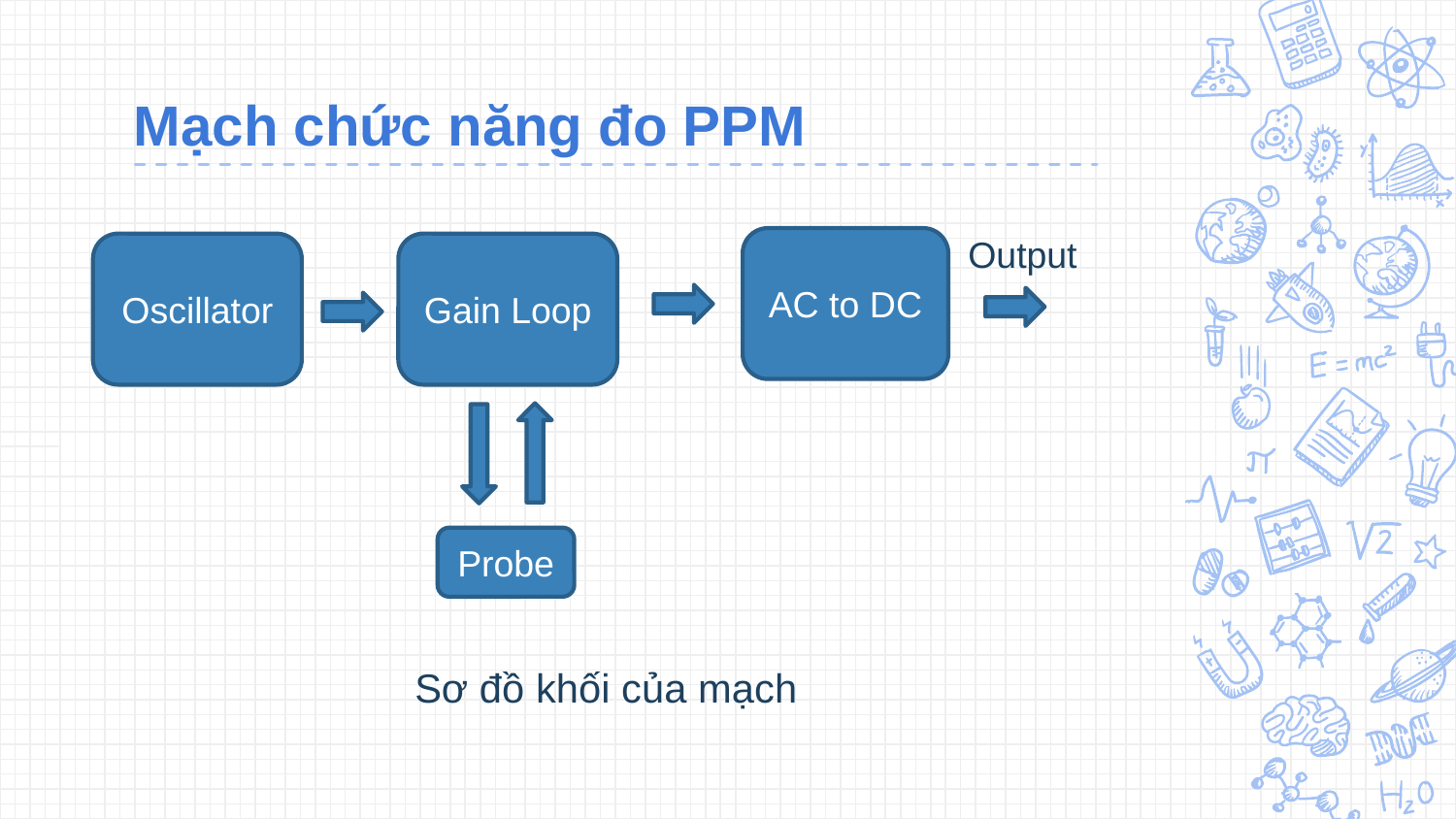

# Mạch chức năng đo PPM
Output
AC to DC
Oscillator
Gain Loop

Probe
Sơ đồ khối của mạch